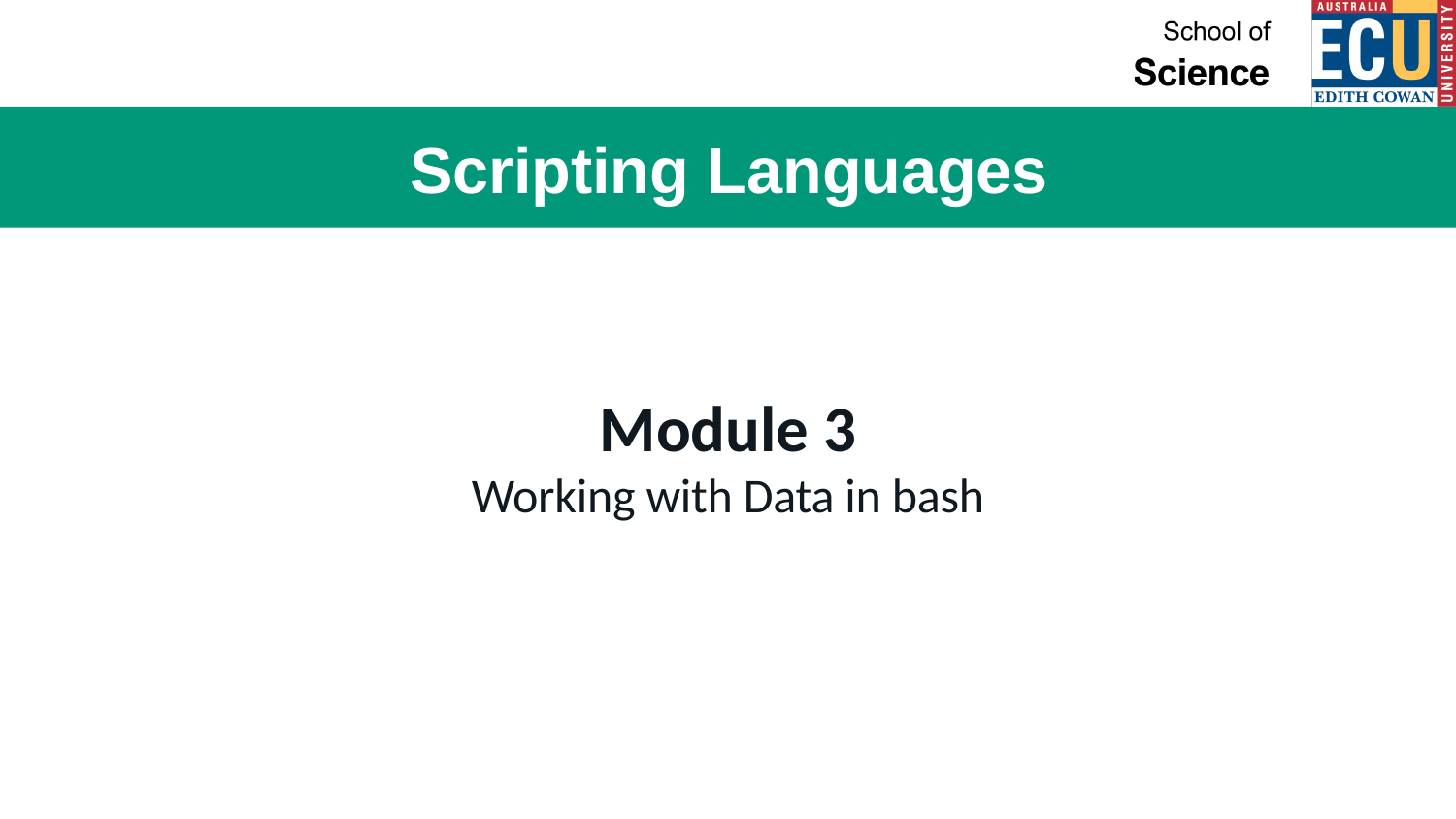

# Scripting Languages
Module 3
Working with Data in bash